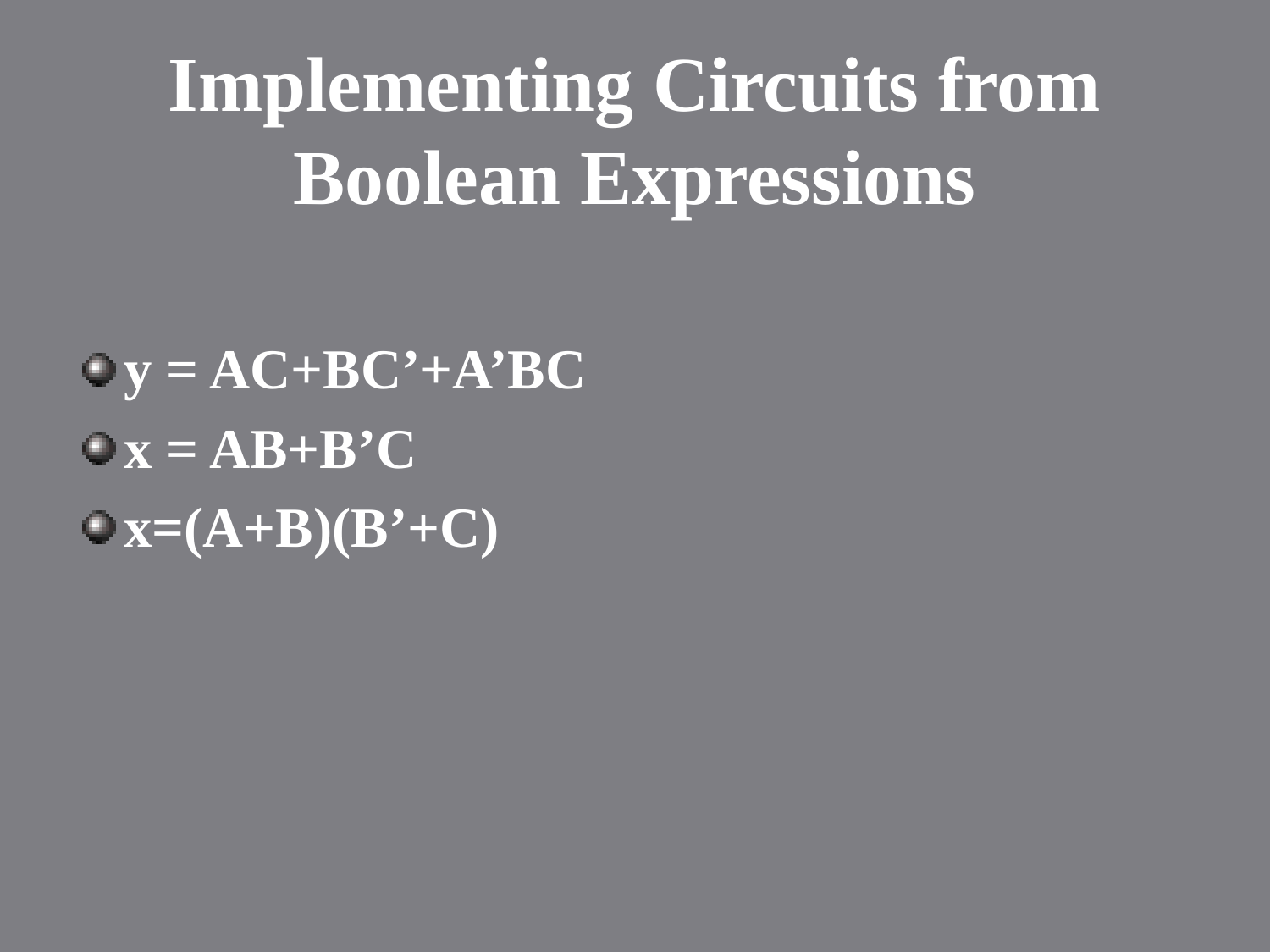

# Implementing Circuits from Boolean Expressions
y = AC+BC’+A’BC
x = AB+B’C
x=(A+B)(B’+C)